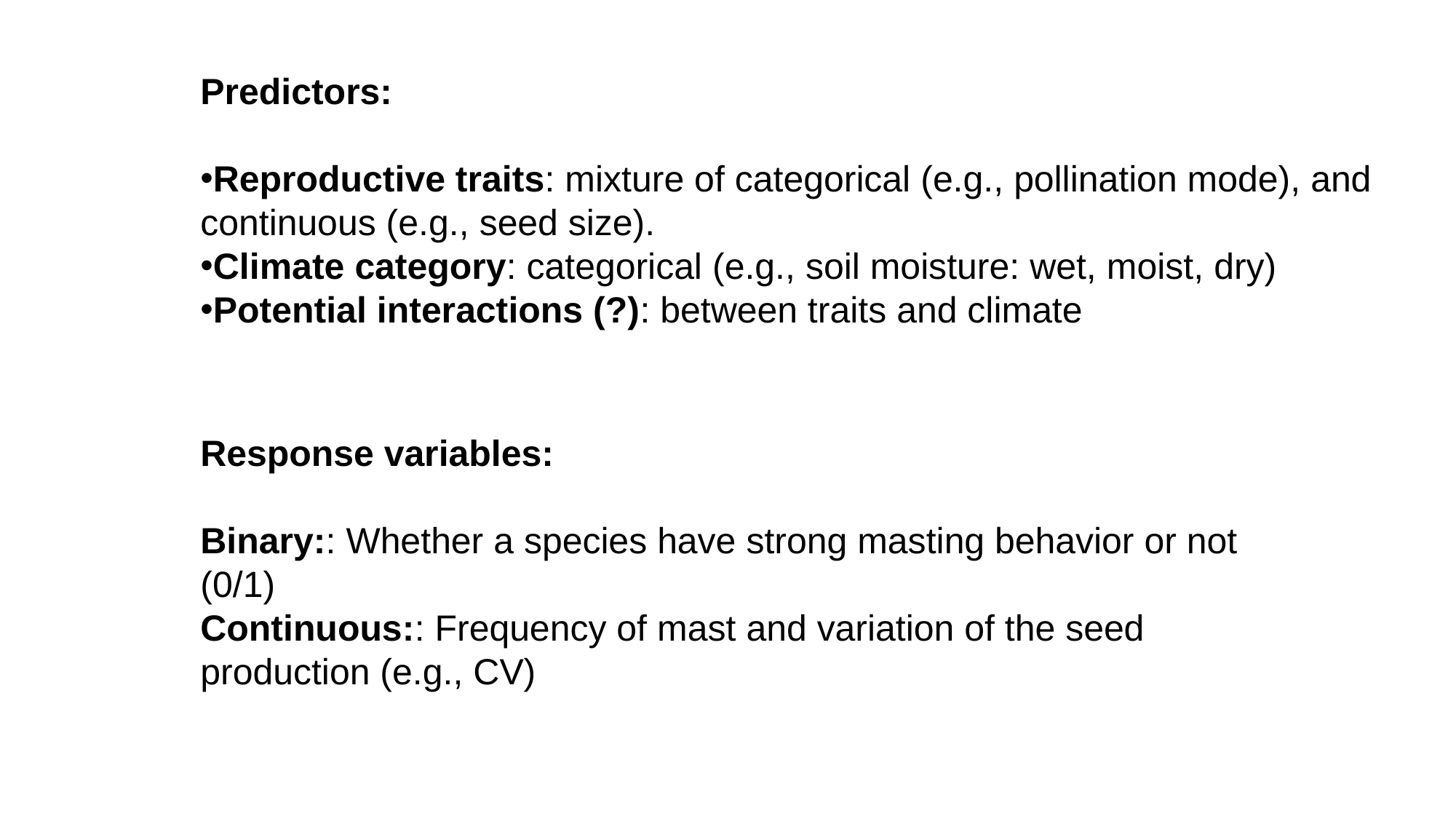

Predictors:

Reproductive traits: mixture of categorical (e.g., pollination mode), and continuous (e.g., seed size).
Climate category: categorical (e.g., soil moisture: wet, moist, dry)
Potential interactions (?): between traits and climate
Response variables:

Binary:: Whether a species have strong masting behavior or not (0/1)
Continuous:: Frequency of mast and variation of the seed production (e.g., CV)